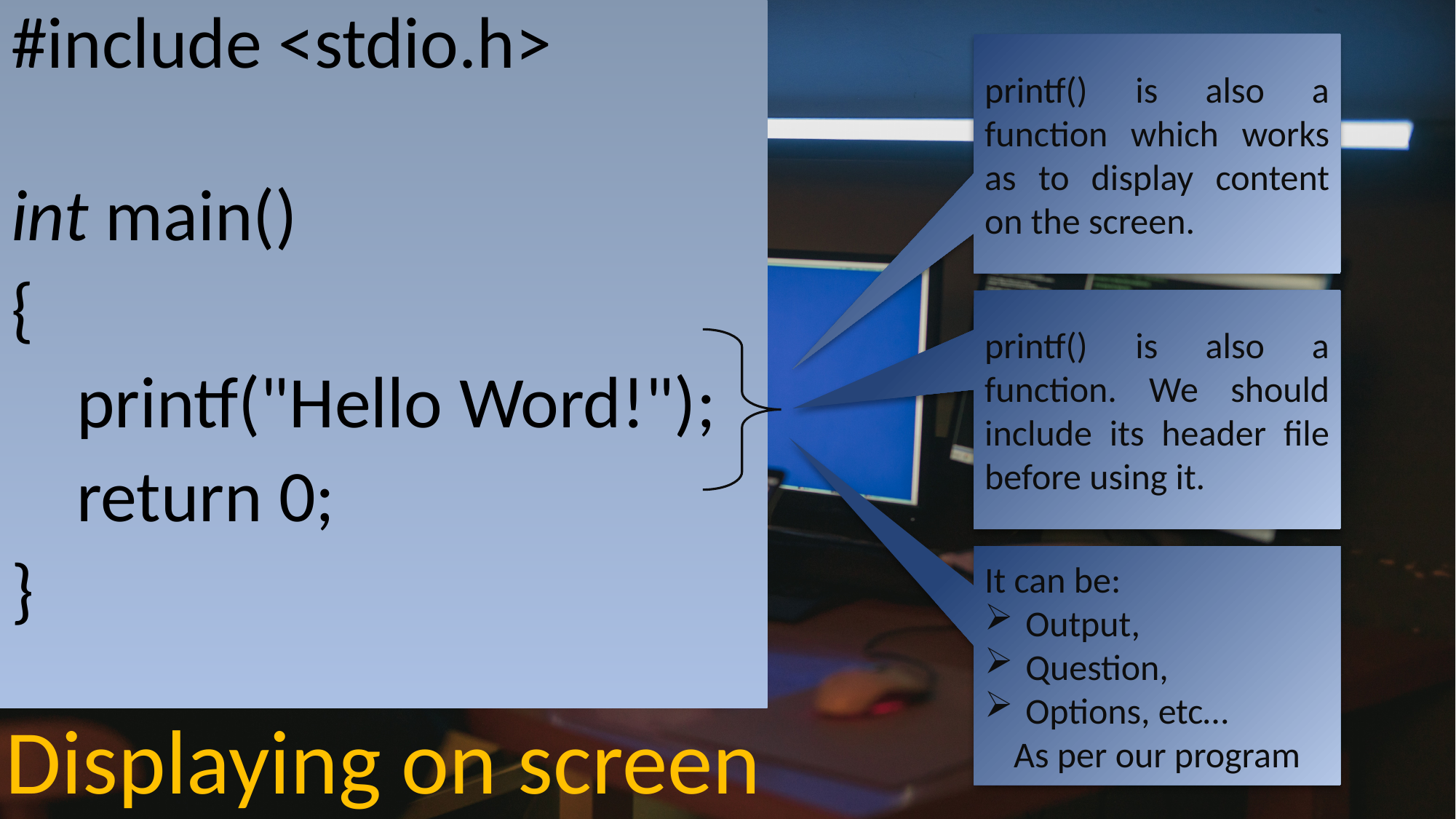

#include <stdio.h>
int main()
{
    printf("Hello Word!");
    return 0;
}

printf() is also a function which works as to display content on the screen.
printf() is also a function. We should include its header file before using it.

It can be:
Output,
Question,
Options, etc…
As per our program
# Displaying on screen